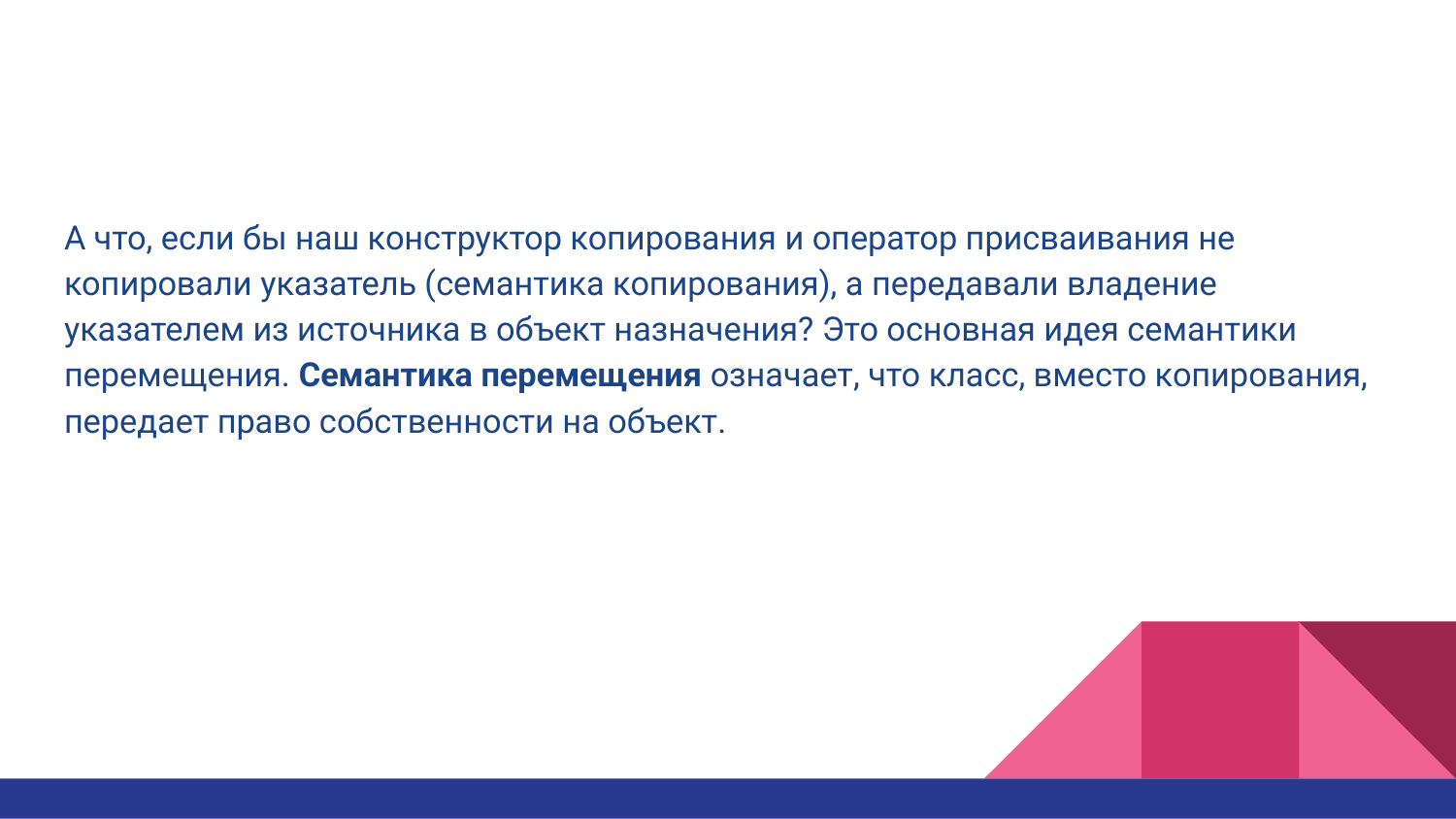

#
А что, если бы наш конструктор копирования и оператор присваивания не копировали указатель (семантика копирования), а передавали владение указателем из источника в объект назначения? Это основная идея семантики перемещения. Семантика перемещения означает, что класс, вместо копирования, передает право собственности на объект.